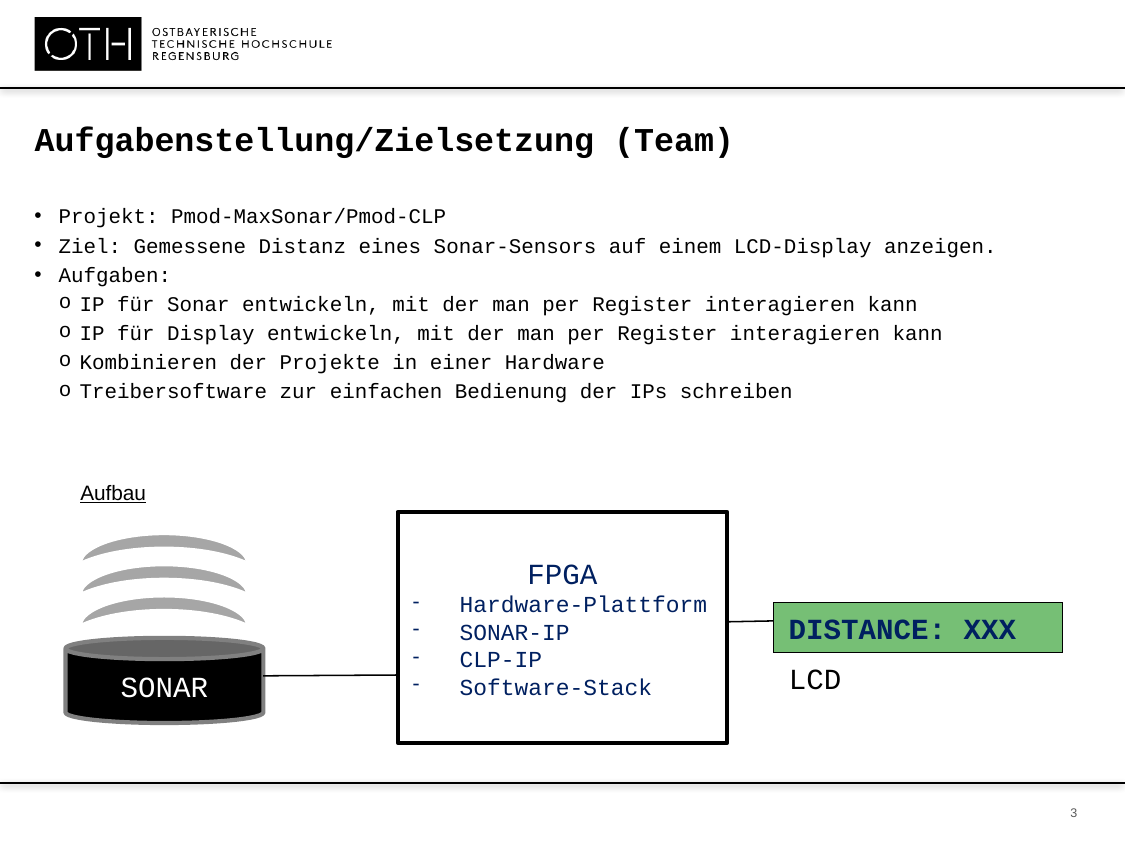

Aufgabenstellung/Zielsetzung (Team)
Projekt: Pmod-MaxSonar/Pmod-CLP
Ziel: Gemessene Distanz eines Sonar-Sensors auf einem LCD-Display anzeigen.
Aufgaben:
IP für Sonar entwickeln, mit der man per Register interagieren kann
IP für Display entwickeln, mit der man per Register interagieren kann
Kombinieren der Projekte in einer Hardware
Treibersoftware zur einfachen Bedienung der IPs schreiben
Aufbau

FPGA
Hardware-Plattform
SONAR-IP
CLP-IP
Software-Stack

DISTANCE: XXX
SONAR
LCD
 3